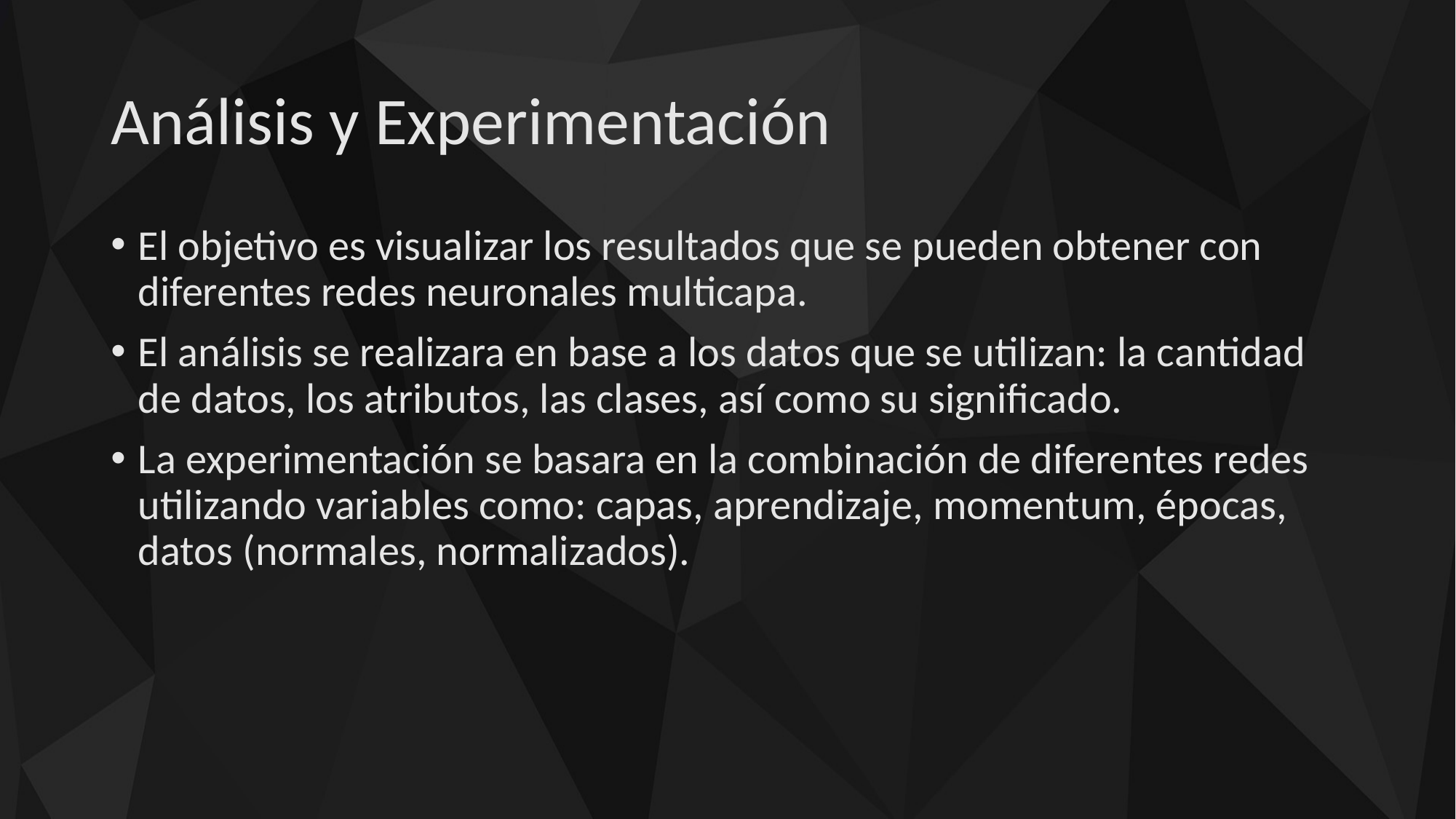

# Análisis y Experimentación
El objetivo es visualizar los resultados que se pueden obtener con diferentes redes neuronales multicapa.
El análisis se realizara en base a los datos que se utilizan: la cantidad de datos, los atributos, las clases, así como su significado.
La experimentación se basara en la combinación de diferentes redes utilizando variables como: capas, aprendizaje, momentum, épocas, datos (normales, normalizados).